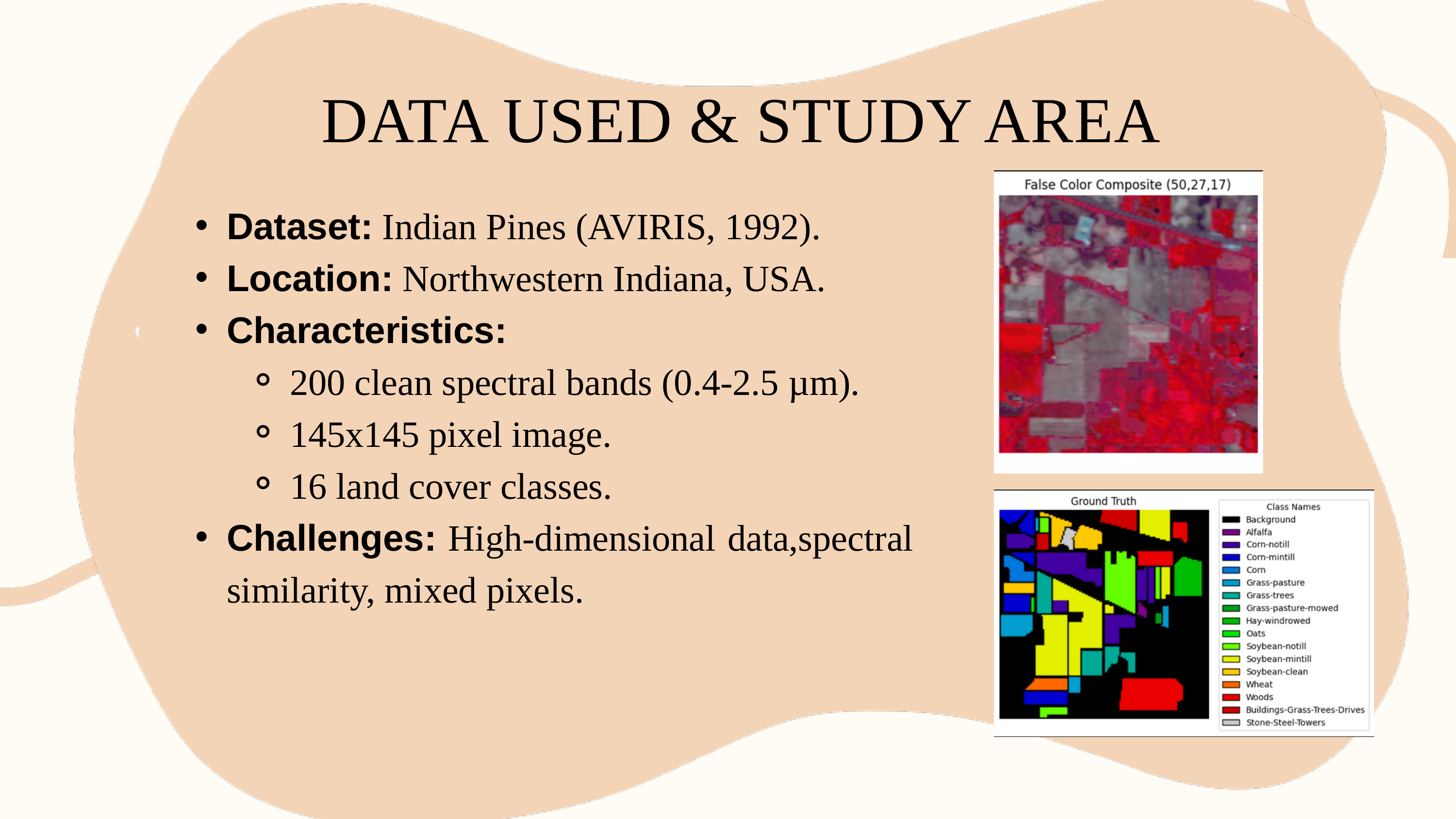

DATA USED & STUDY AREA

Dataset: Indian Pines (AVIRIS, 1992).
Location: Northwestern Indiana, USA.
Characteristics:
200 clean spectral bands (0.4-2.5 µm).
145x145 pixel image.
16 land cover classes.
Challenges: High-dimensional data,spectral similarity, mixed pixels.